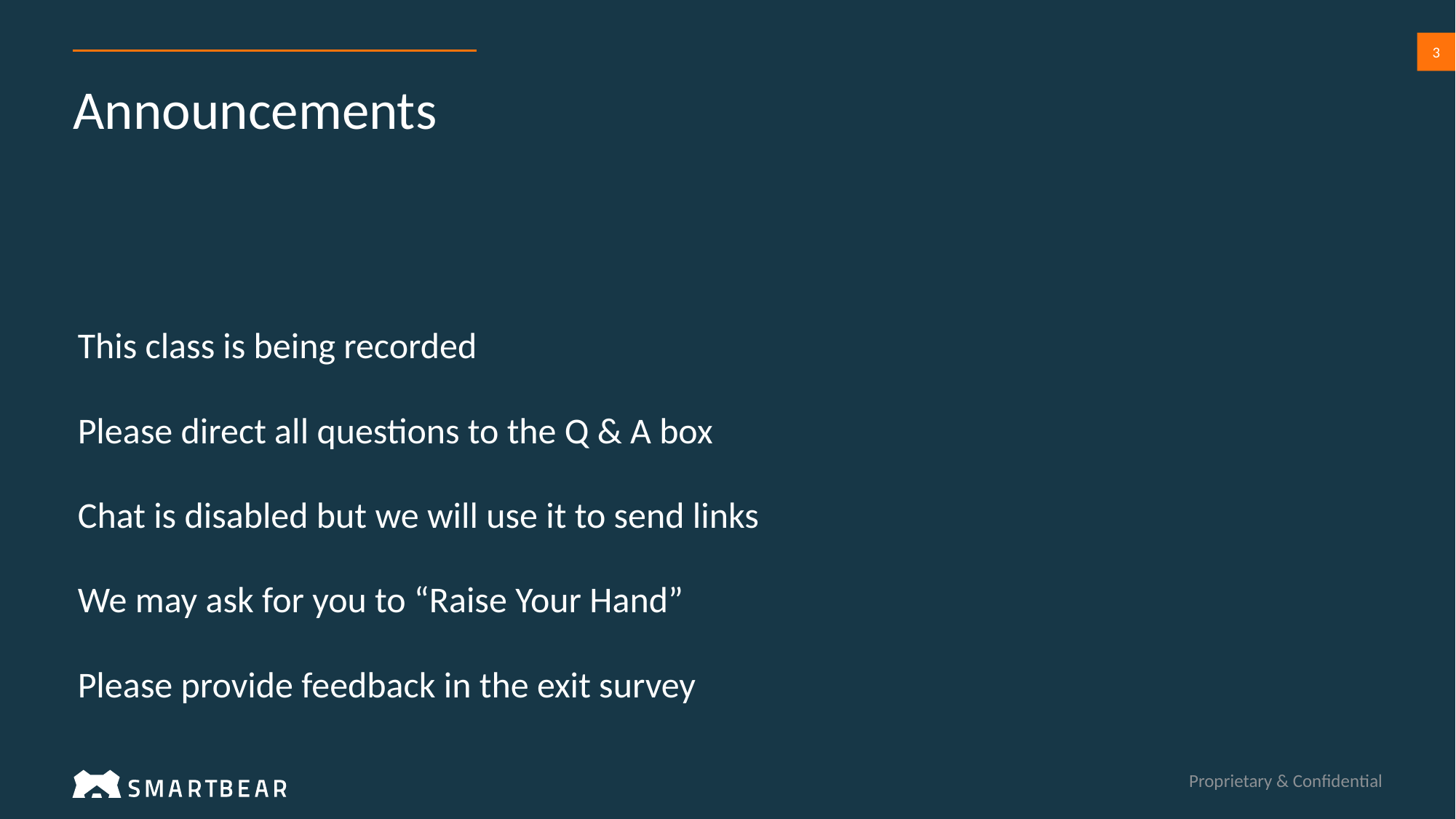

3
# Announcements
This class is being recorded
Please direct all questions to the Q & A box
Chat is disabled but we will use it to send links
We may ask for you to “Raise Your Hand”

Please provide feedback in the exit survey

Proprietary & Confidential